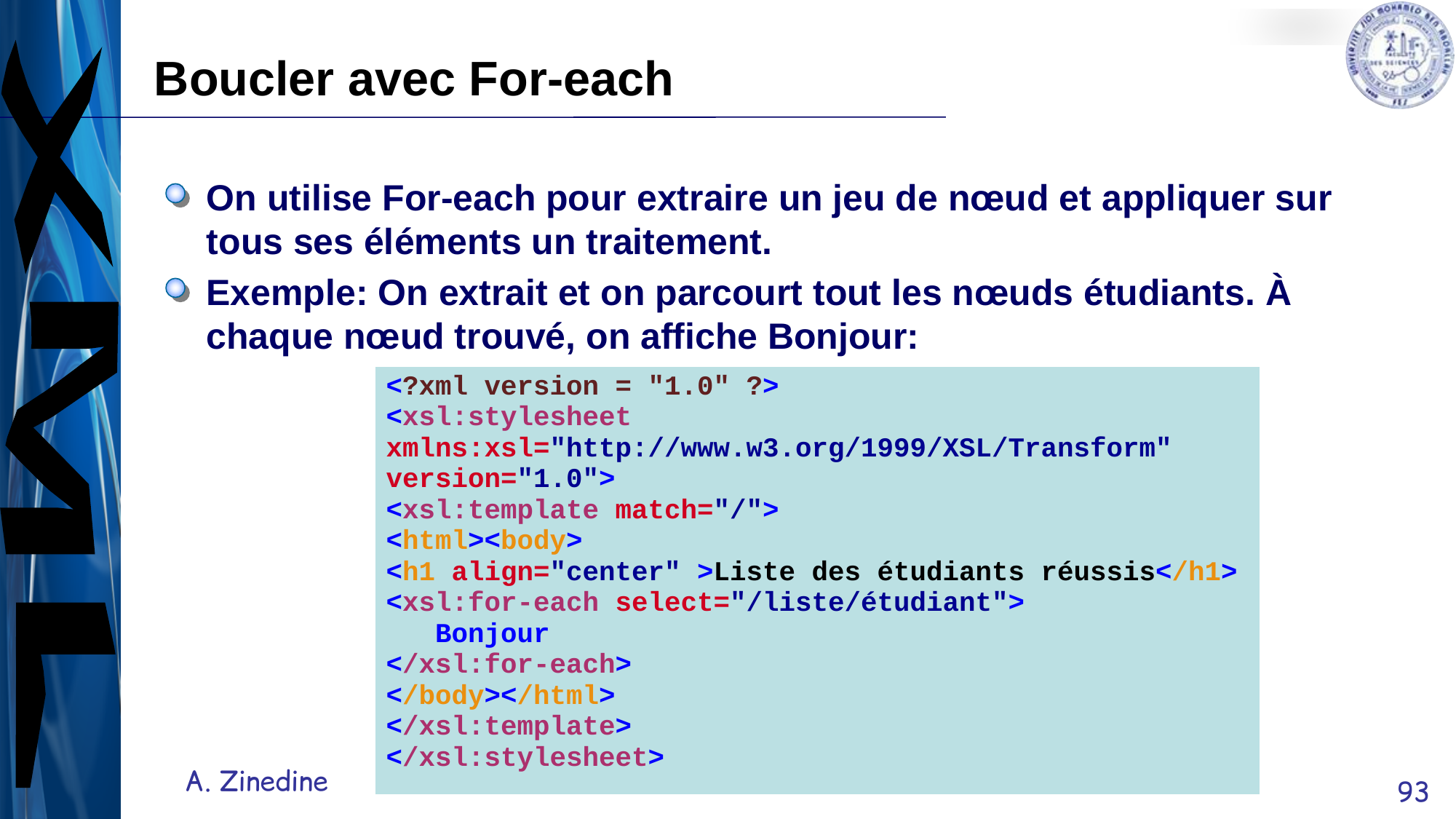

# Boucler avec For-each
On utilise For-each pour extraire un jeu de nœud et appliquer sur tous ses éléments un traitement.
Exemple: On extrait et on parcourt tout les nœuds étudiants. À chaque nœud trouvé, on affiche Bonjour:

| <?xml version = "1.0" ?> <xsl:stylesheet xmlns:xsl="http://www.w3.org/1999/XSL/Transform" version="1.0"> <xsl:template match="/"> <html><body> <h1 align="center" >Liste des étudiants réussis</h1> <xsl:for-each select="/liste/étudiant"> Bonjour </xsl:for-each> </body></html> </xsl:template> </xsl:stylesheet> |
| --- |